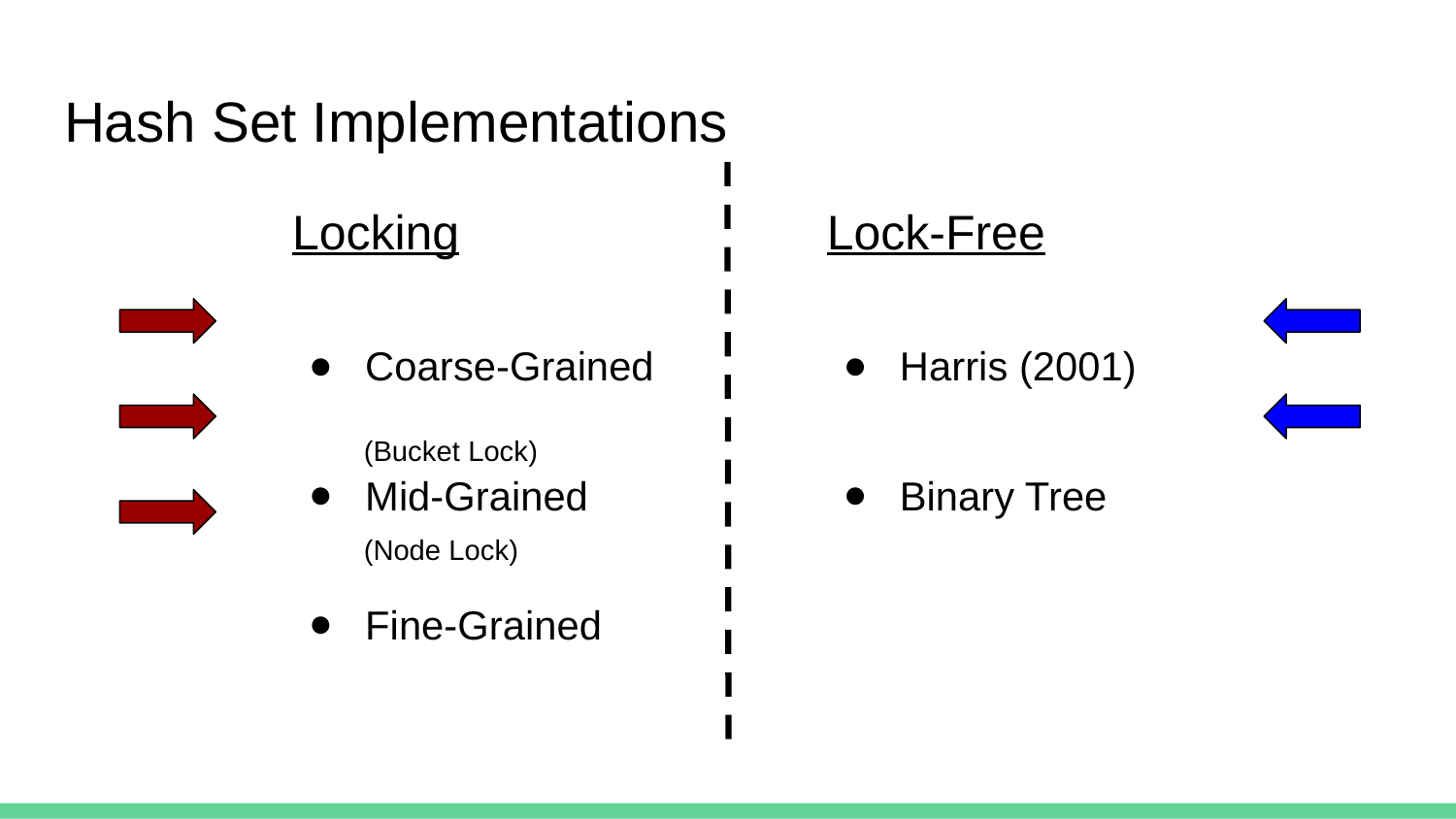

# Hash Set Implementations
Locking
Coarse-Grained
Mid-Grained
Fine-Grained
Lock-Free
Harris (2001)
Binary Tree

(Bucket Lock)

(Node Lock)